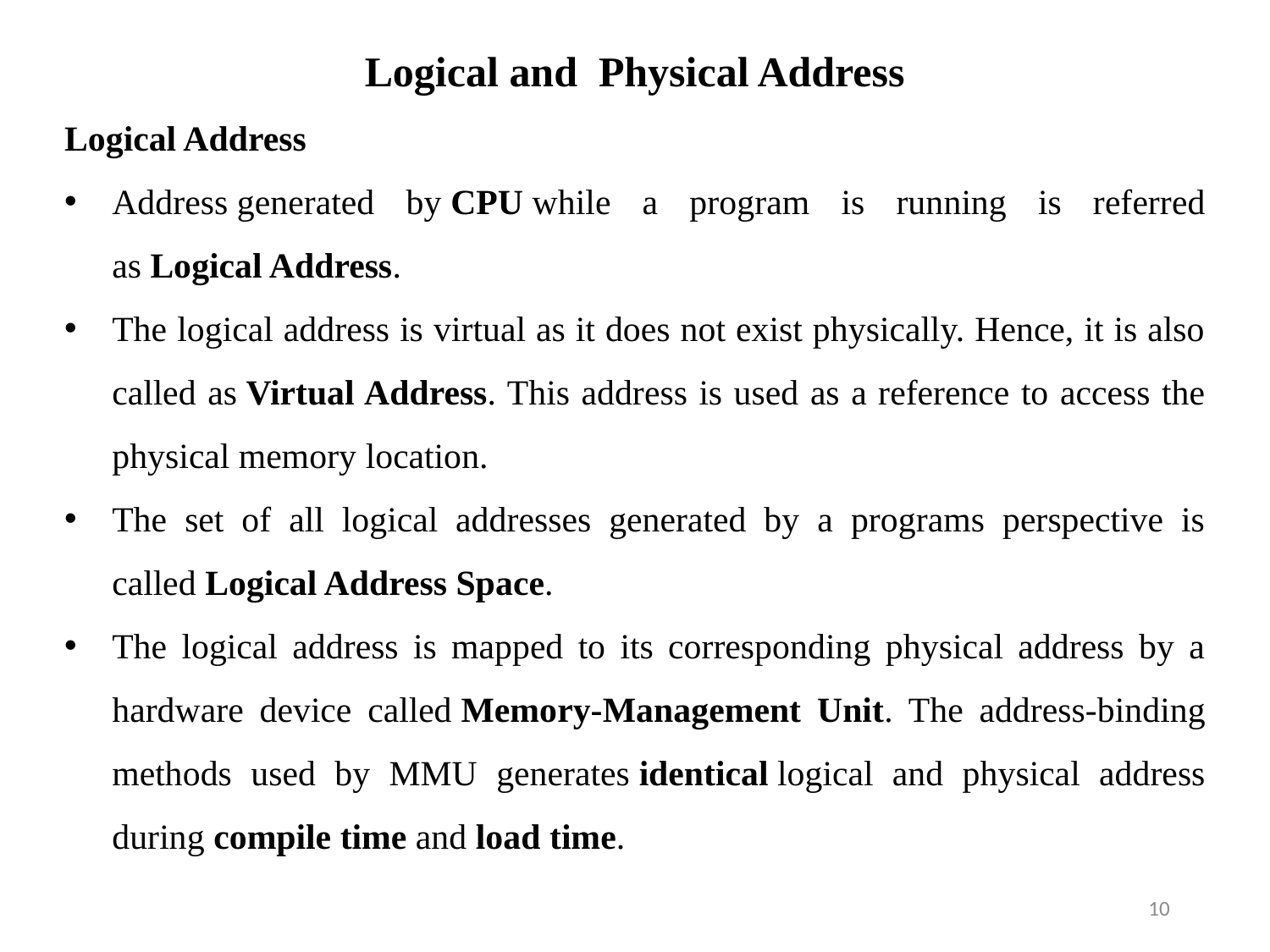

Logical and  Physical Address
Logical Address
Address generated by CPU while a program is running is referred as Logical Address.
The logical address is virtual as it does not exist physically. Hence, it is also called as Virtual Address. This address is used as a reference to access the physical memory location.
The set of all logical addresses generated by a programs perspective is called Logical Address Space.
The logical address is mapped to its corresponding physical address by a hardware device called Memory-Management Unit. The address-binding methods used by MMU generates identical logical and physical address during compile time and load time.
10